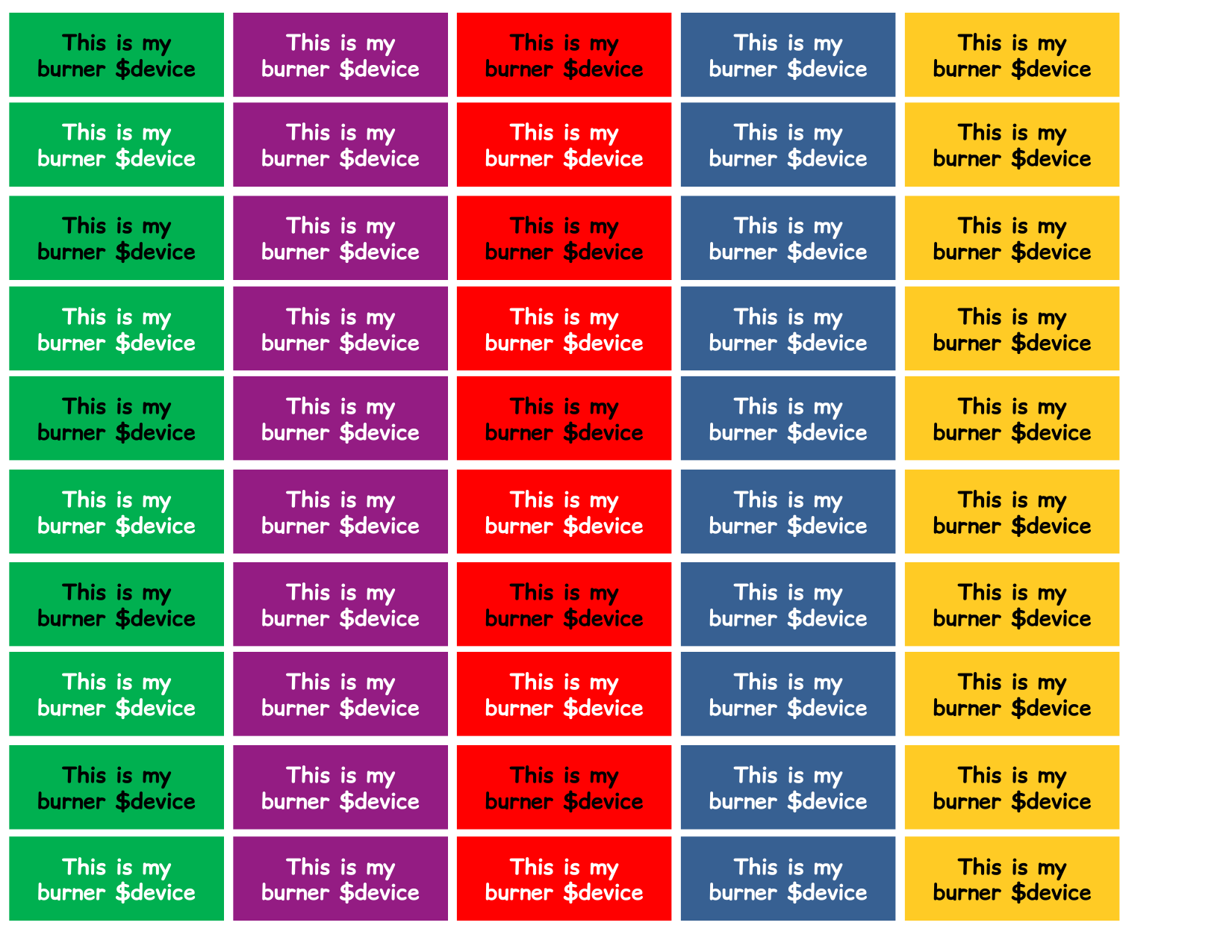

This is my
burner $device
This is my
burner $device
This is my
burner $device
This is my
burner $device
This is my
burner $device
This is my
burner $device
This is my
burner $device
This is my
burner $device
This is my
burner $device
This is my
burner $device
This is my
burner $device
This is my
burner $device
This is my
burner $device
This is my
burner $device
This is my
burner $device
This is my
burner $device
This is my
burner $device
This is my
burner $device
This is my
burner $device
This is my
burner $device
This is my
burner $device
This is my
burner $device
This is my
burner $device
This is my
burner $device
This is my
burner $device
This is my
burner $device
This is my
burner $device
This is my
burner $device
This is my
burner $device
This is my
burner $device
This is my
burner $device
This is my
burner $device
This is my
burner $device
This is my
burner $device
This is my
burner $device
This is my
burner $device
This is my
burner $device
This is my
burner $device
This is my
burner $device
This is my
burner $device
This is my
burner $device
This is my
burner $device
This is my
burner $device
This is my
burner $device
This is my
burner $device
This is my
burner $device
This is my
burner $device
This is my
burner $device
This is my
burner $device
This is my
burner $device